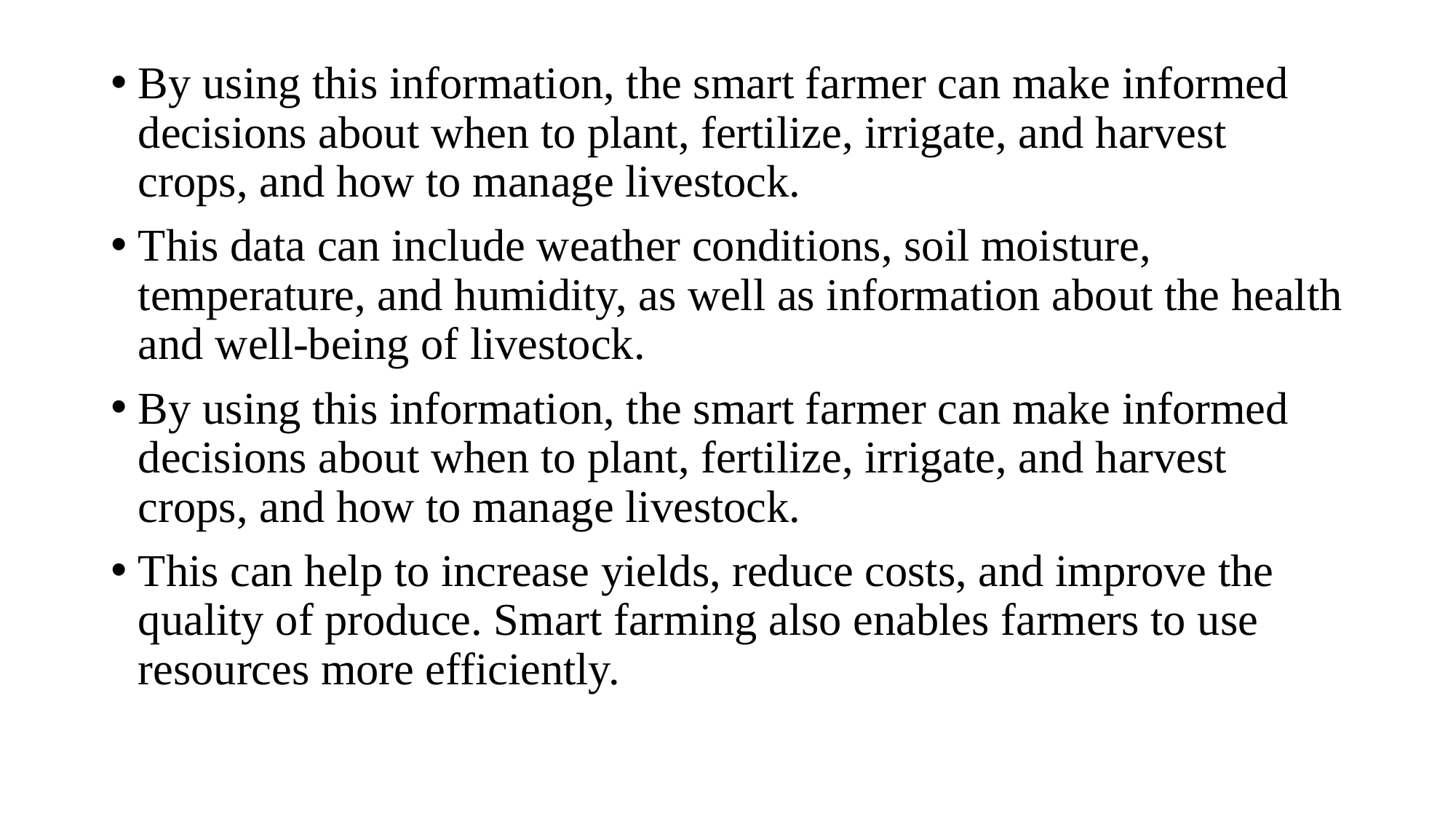

By using this information, the smart farmer can make informed decisions about when to plant, fertilize, irrigate, and harvest crops, and how to manage livestock.
This data can include weather conditions, soil moisture, temperature, and humidity, as well as information about the health and well-being of livestock.
By using this information, the smart farmer can make informed decisions about when to plant, fertilize, irrigate, and harvest crops, and how to manage livestock.
This can help to increase yields, reduce costs, and improve the quality of produce. Smart farming also enables farmers to use resources more efficiently.